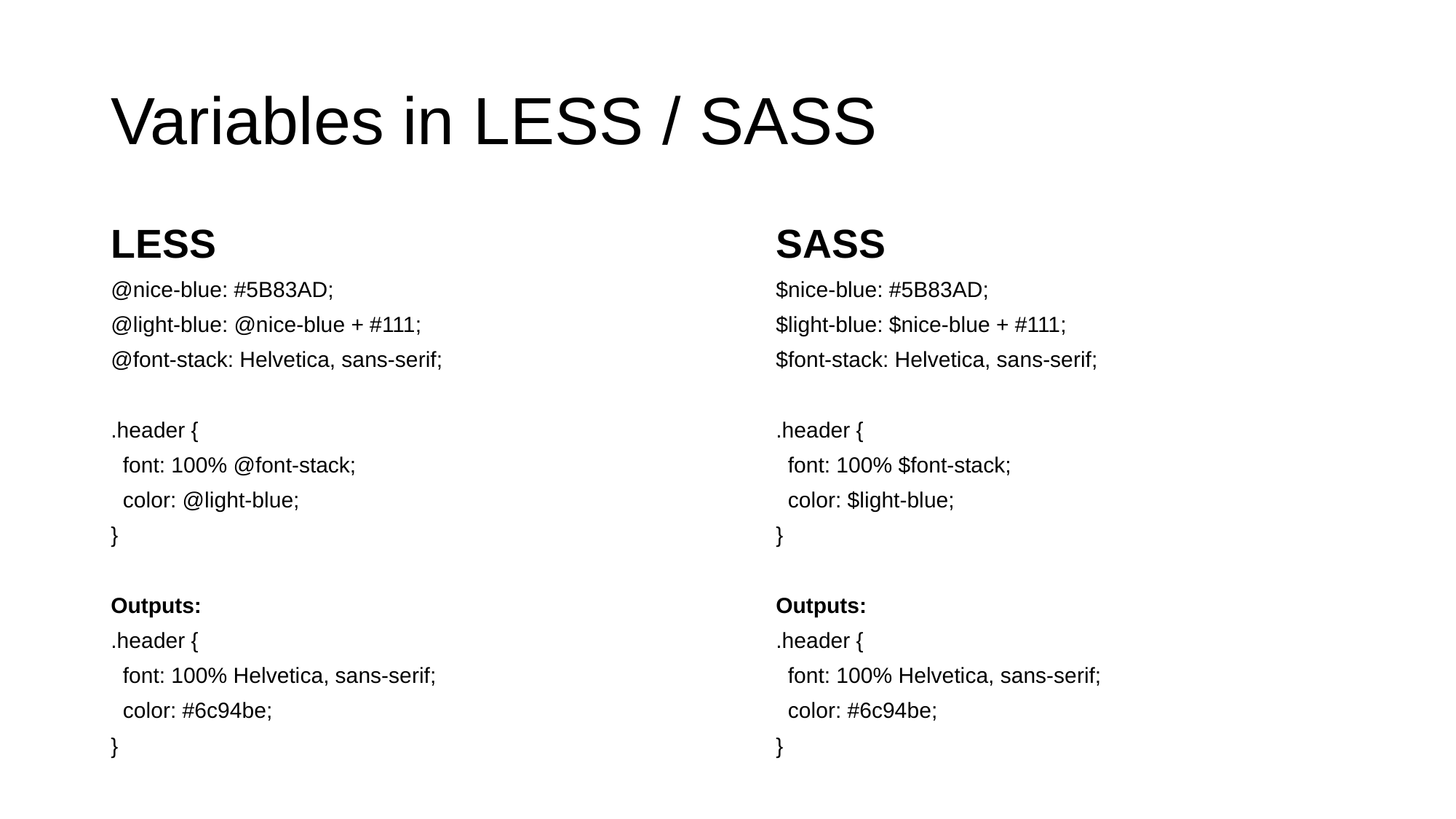

# Variables in LESS / SASS
LESS
@nice-blue: #5B83AD;
@light-blue: @nice-blue + #111;
@font-stack: Helvetica, sans-serif;

.header {
  font: 100% @font-stack;
  color: @light-blue;
}

Outputs:
.header {
  font: 100% Helvetica, sans-serif;
  color: #6c94be;
}

SASS
$nice-blue: #5B83AD;
$light-blue: $nice-blue + #111;
$font-stack: Helvetica, sans-serif;

.header {
  font: 100% $font-stack;
  color: $light-blue;
}

Outputs:
.header {
  font: 100% Helvetica, sans-serif;
  color: #6c94be;
}